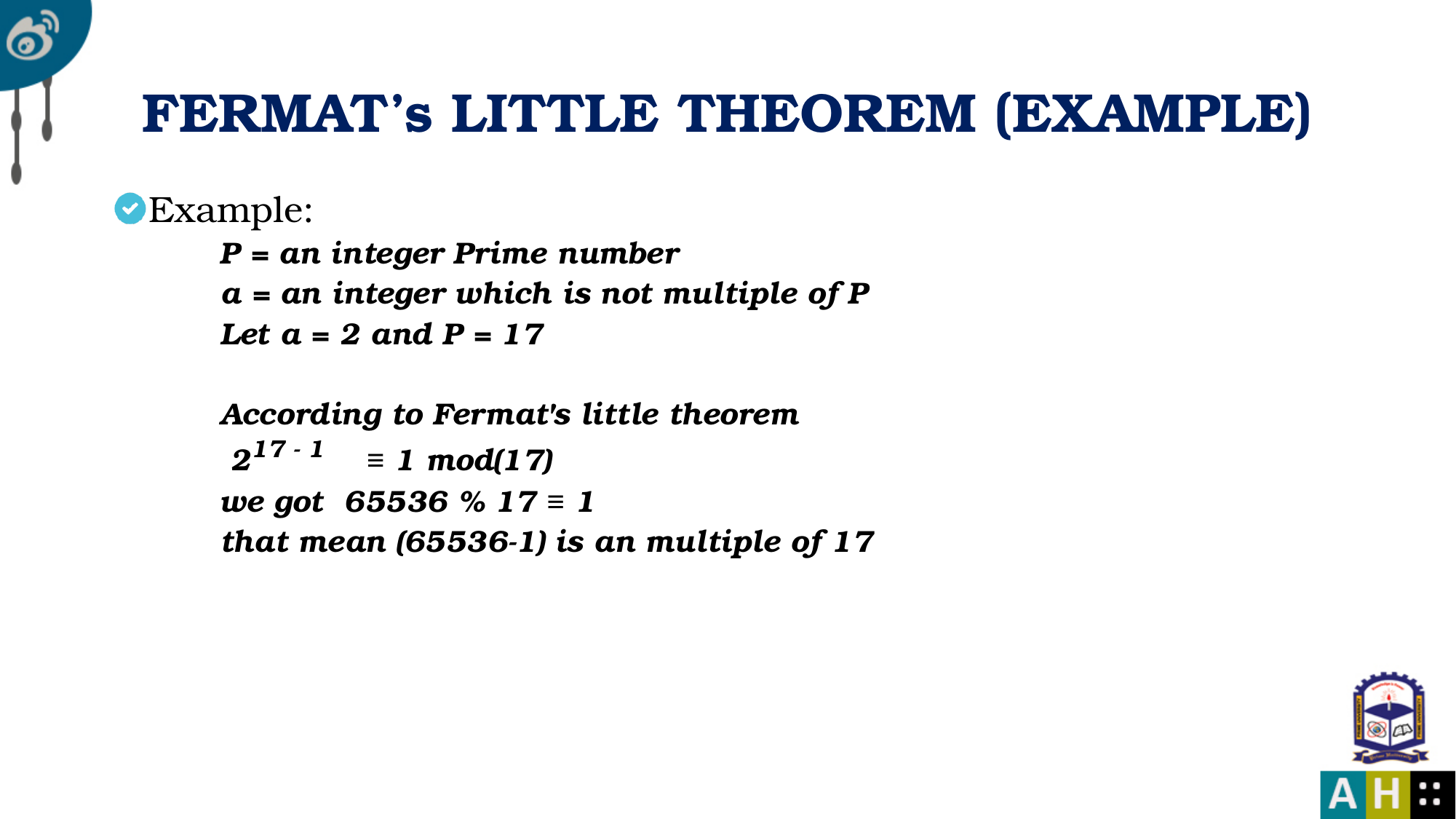

# FERMAT’s LITTLE THEOREM (EXAMPLE)
Example:
P = an integer Prime number
a = an integer which is not multiple of P
Let a = 2 and P = 17

According to Fermat's little theorem
 217 - 1     ≡ 1 mod(17)
we got  65536 % 17 ≡ 1
that mean (65536-1) is an multiple of 17